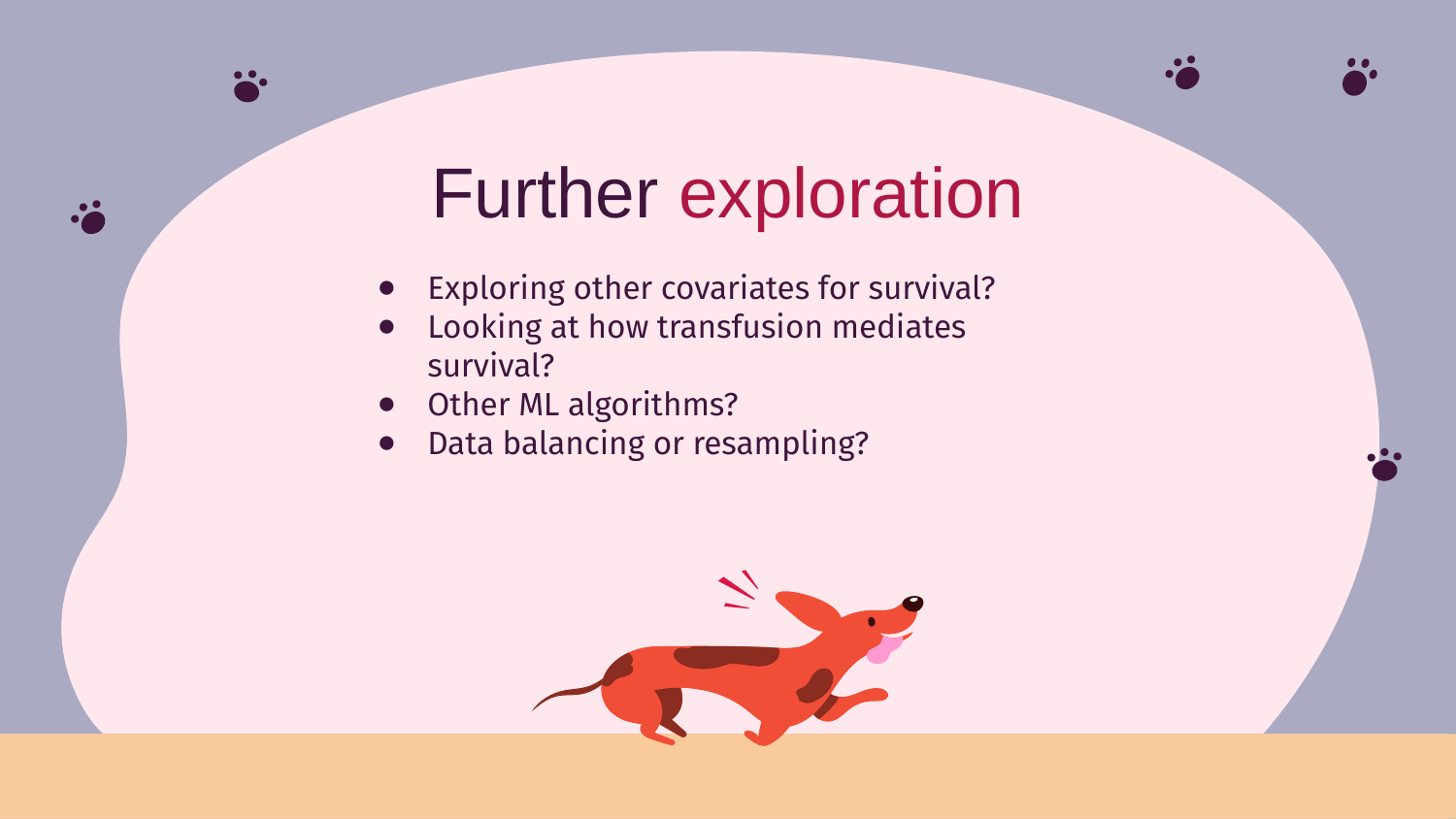

# Further exploration
Exploring other covariates for survival?
Looking at how transfusion mediates survival?
Other ML algorithms?
Data balancing or resampling?